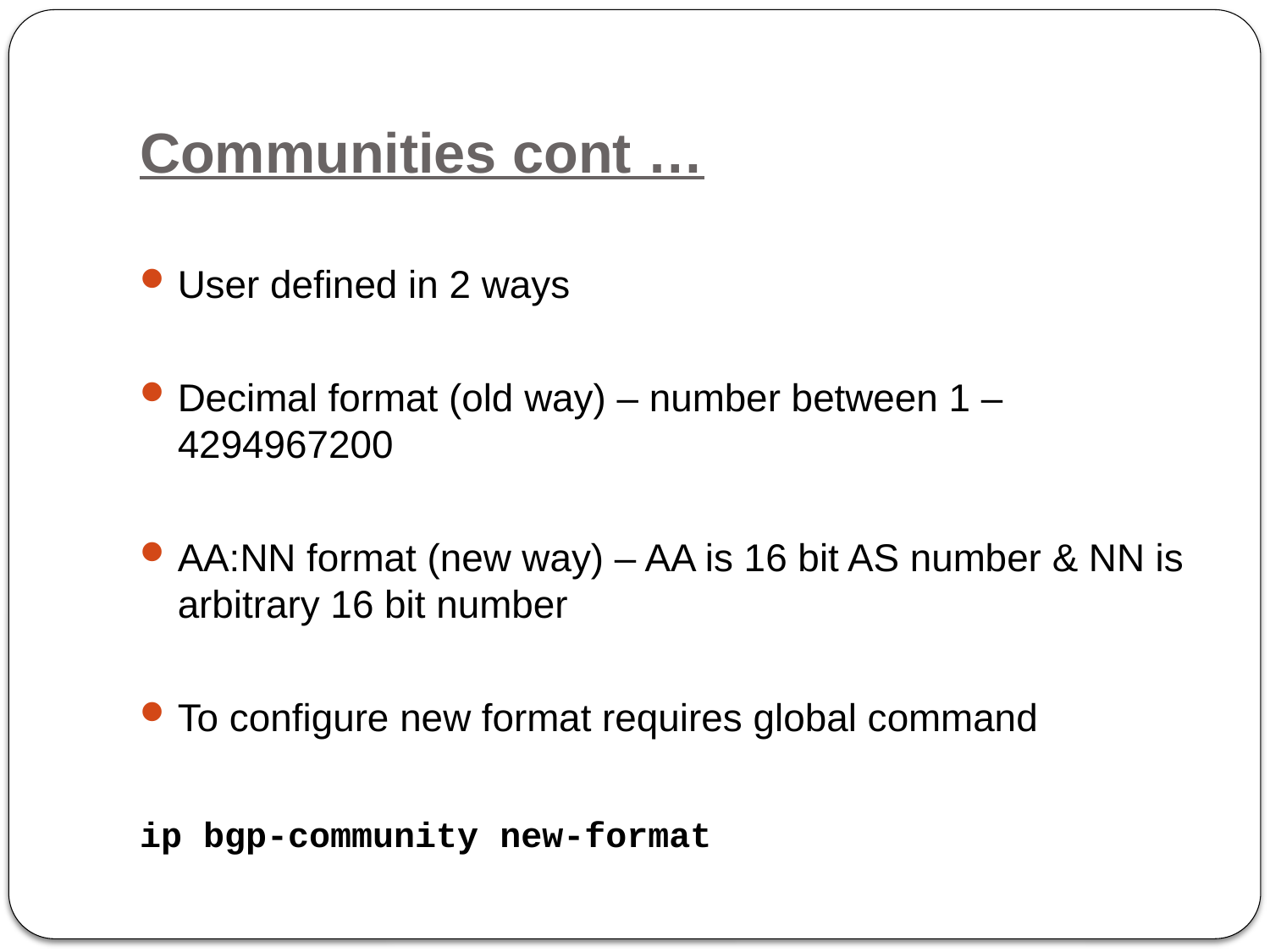

# Communities cont …

User defined in 2 ways

Decimal format (old way) – number between 1 – 4294967200

AA:NN format (new way) – AA is 16 bit AS number & NN is arbitrary 16 bit number

To configure new format requires global command

ip bgp-community new-format